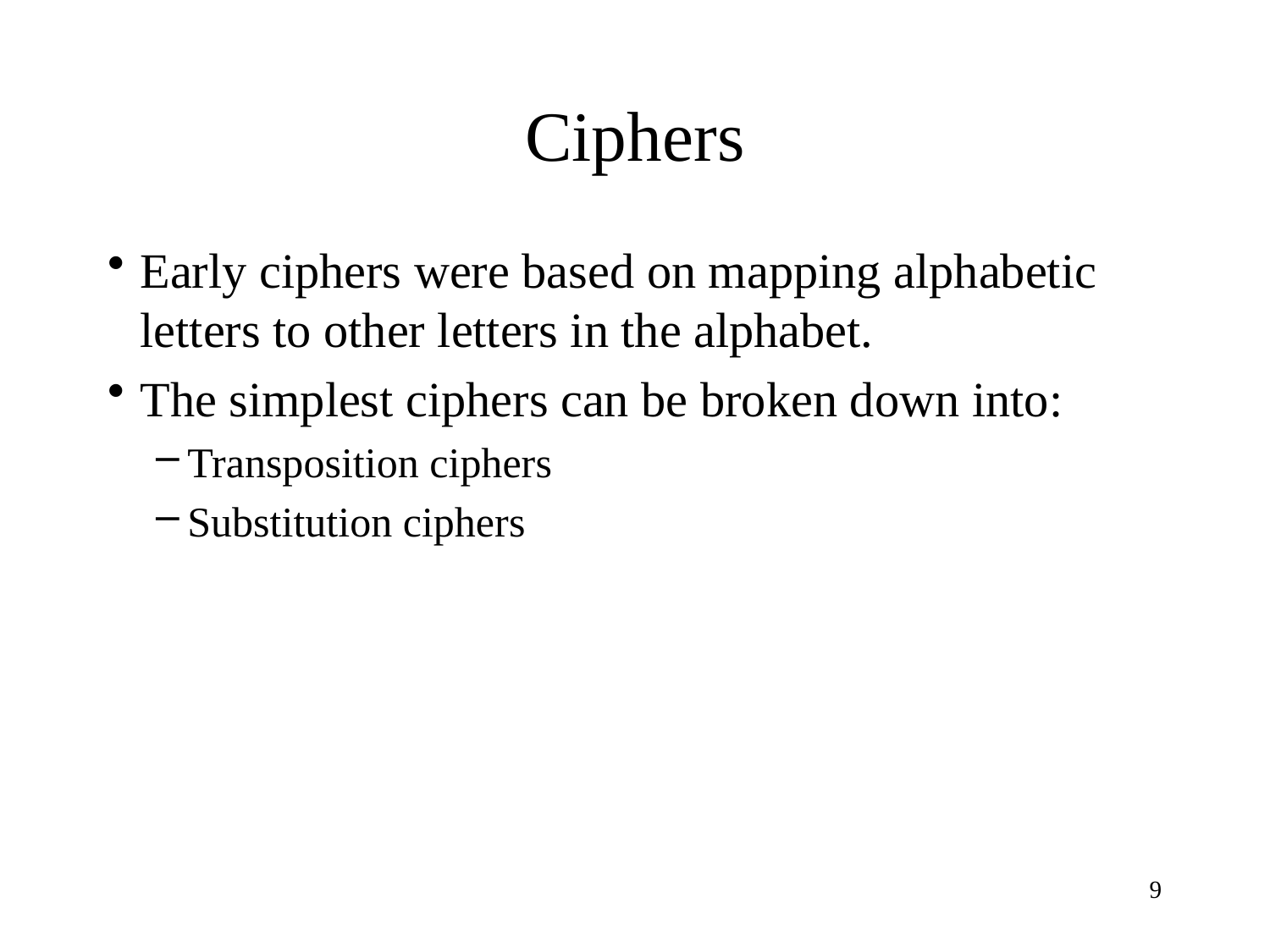

# Ciphers
Early ciphers were based on mapping alphabetic letters to other letters in the alphabet.
The simplest ciphers can be broken down into:
Transposition ciphers
Substitution ciphers
9